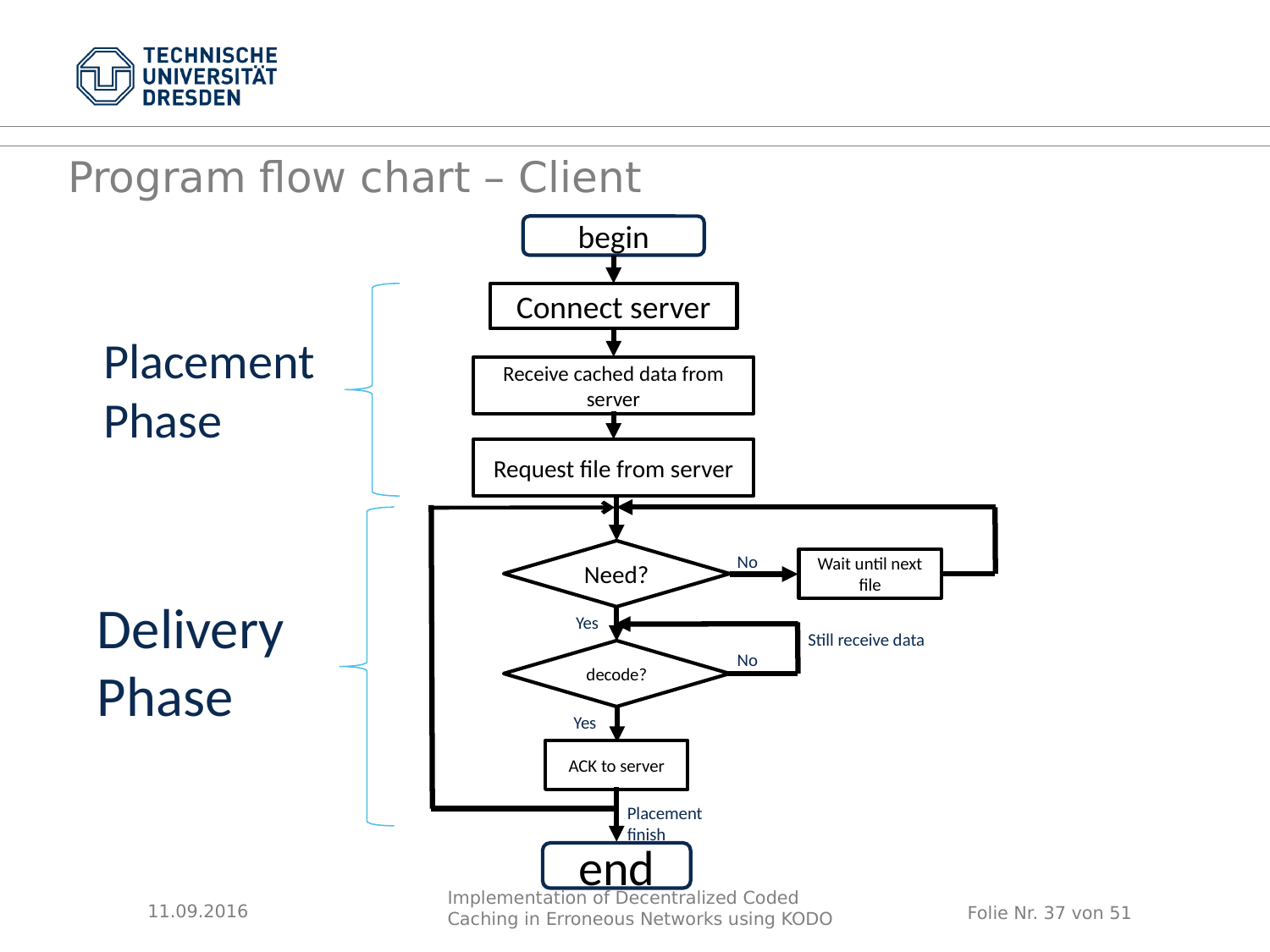

# Program flow chart – Client
begin
Connect server
Receive cached data from server
Request file from server
Need?
No
Wait until next file
Yes
Still receive data
decode?
No
Yes
ACK to server
Placement finish

Placement
Phase

Delivery Phase
end
11.09.2016